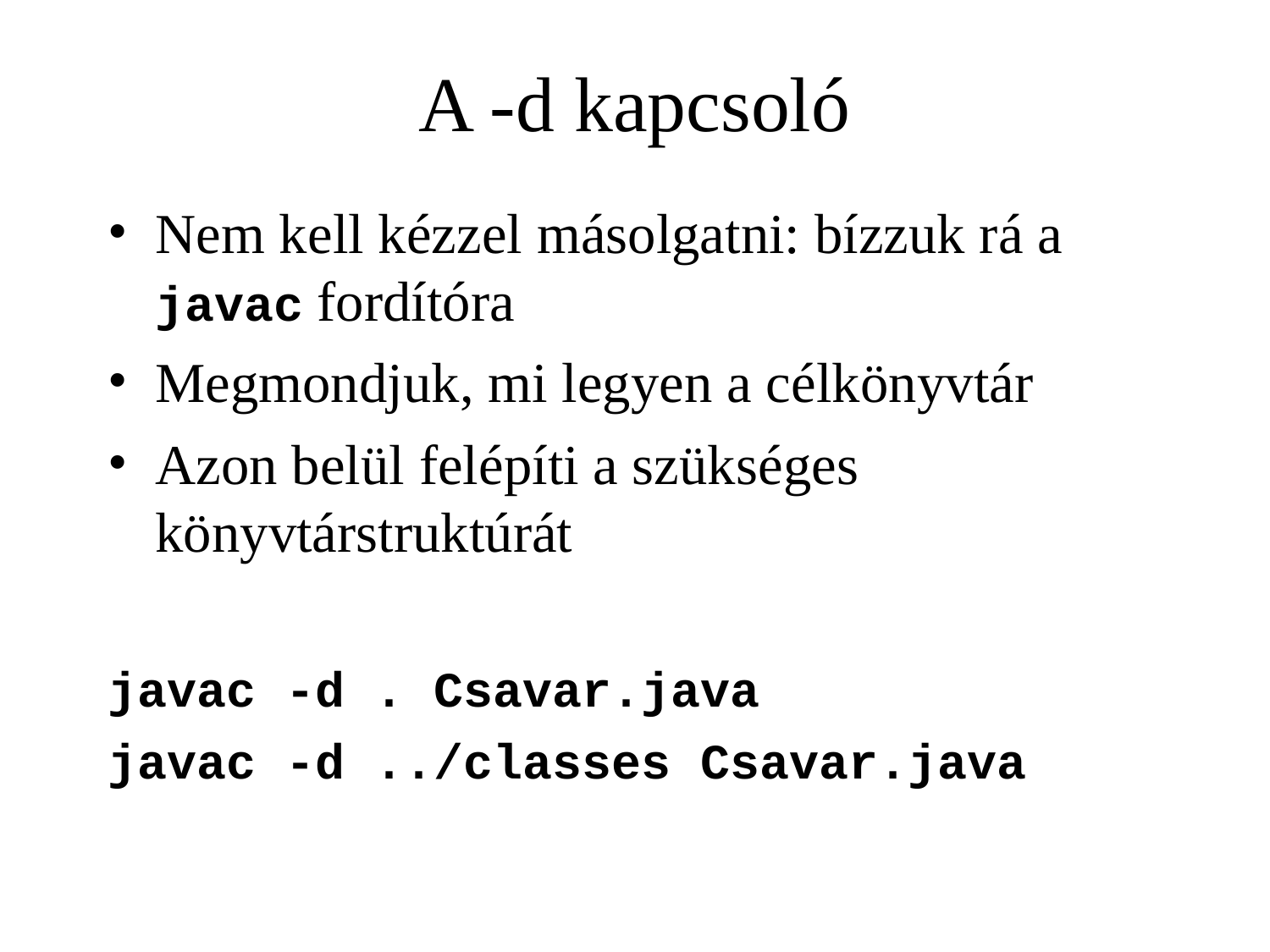

# A -d kapcsoló
Nem kell kézzel másolgatni: bízzuk rá a javac fordítóra
Megmondjuk, mi legyen a célkönyvtár
Azon belül felépíti a szükséges könyvtárstruktúrát

javac -d . Csavar.java
javac -d ../classes Csavar.java